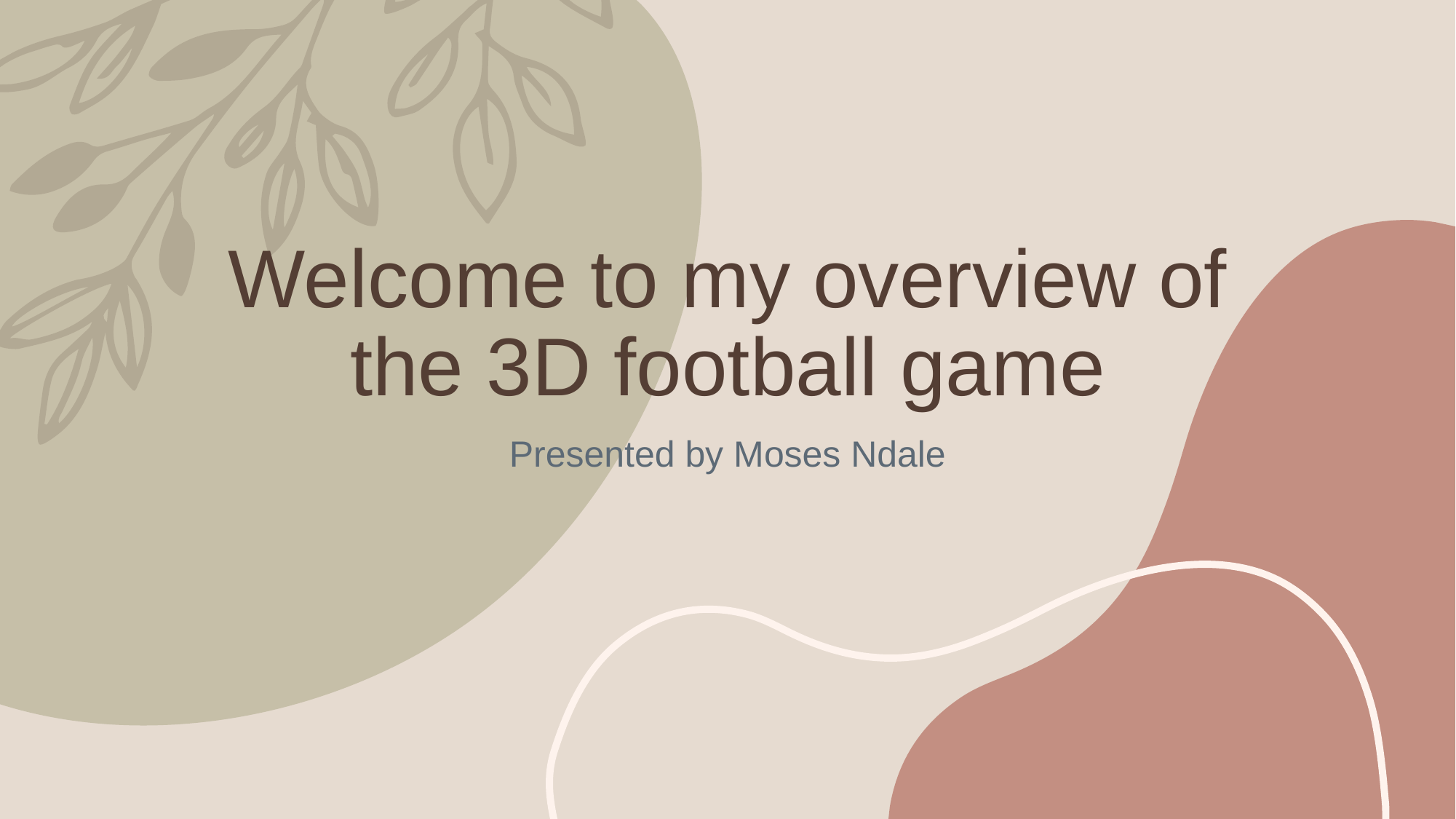

# Welcome to my overview of the 3D football game
Presented by Moses Ndale